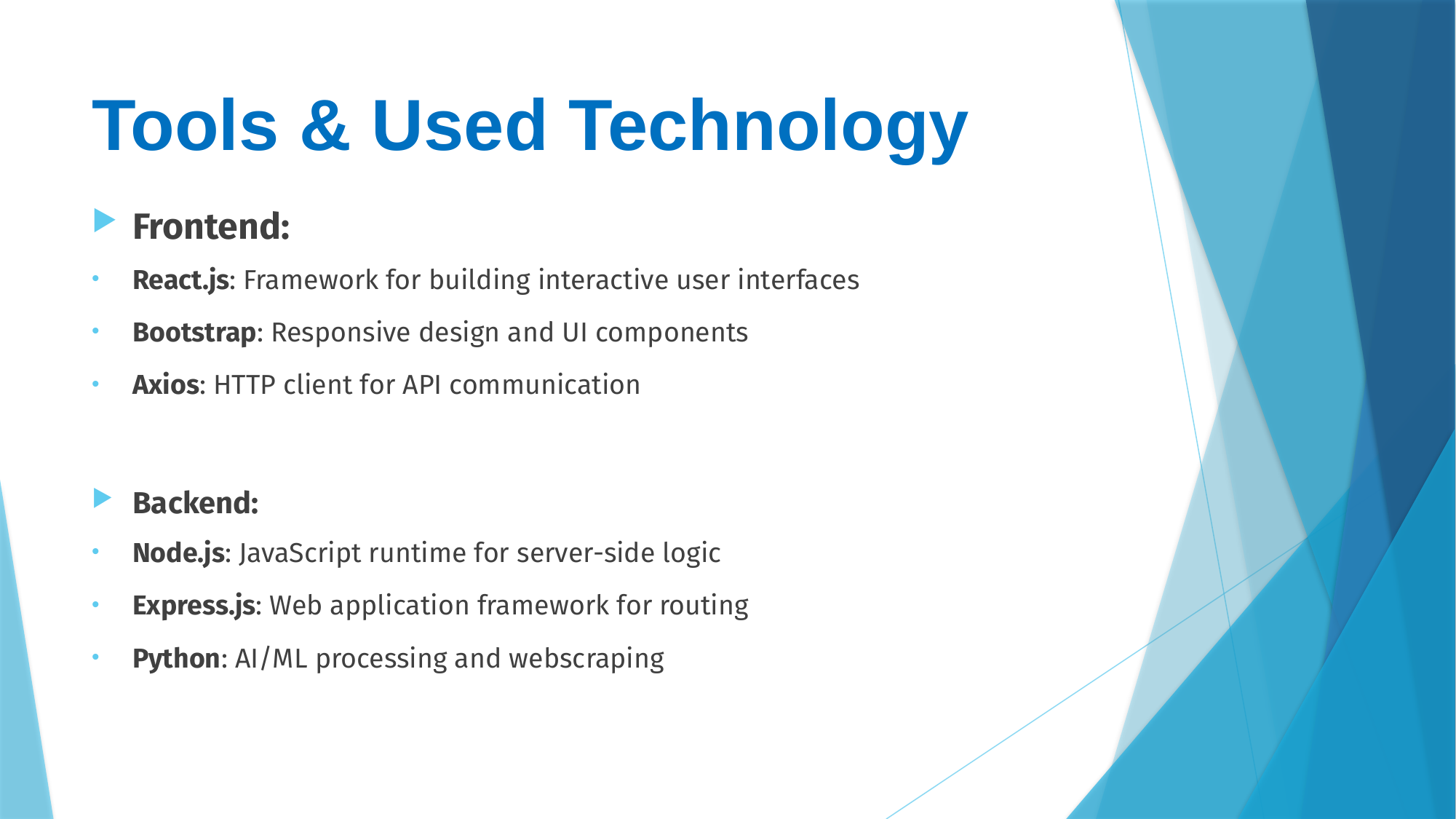

# Tools & Used Technology
Frontend:
React.js: Framework for building interactive user interfaces
Bootstrap: Responsive design and UI components
Axios: HTTP client for API communication

Backend:
Node.js: JavaScript runtime for server-side logic
Express.js: Web application framework for routing
Python: AI/ML processing and webscraping